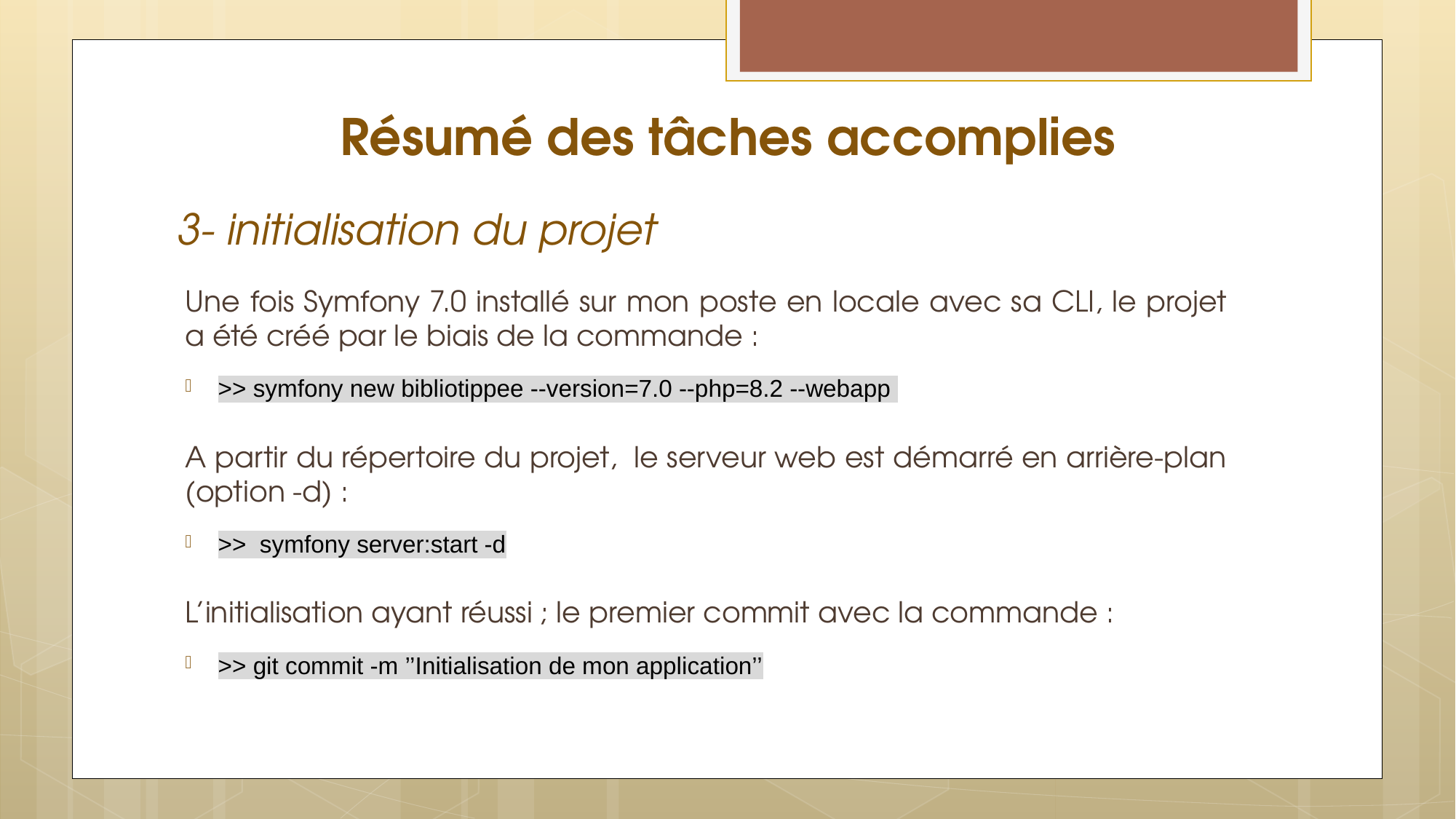

Résumé des tâches accomplies
# 3- initialisation du projet
Une fois Symfony 7.0 installé sur mon poste en locale avec sa CLI, le projet a été créé par le biais de la commande :
>> symfony new bibliotippee --version=7.0 --php=8.2 --webapp
A partir du répertoire du projet,  le serveur web est démarré en arrière-plan (option -d) :
>>  symfony server:start -d
L’initialisation ayant réussi ; le premier commit avec la commande :
>> git commit -m ’’Initialisation de mon application’’